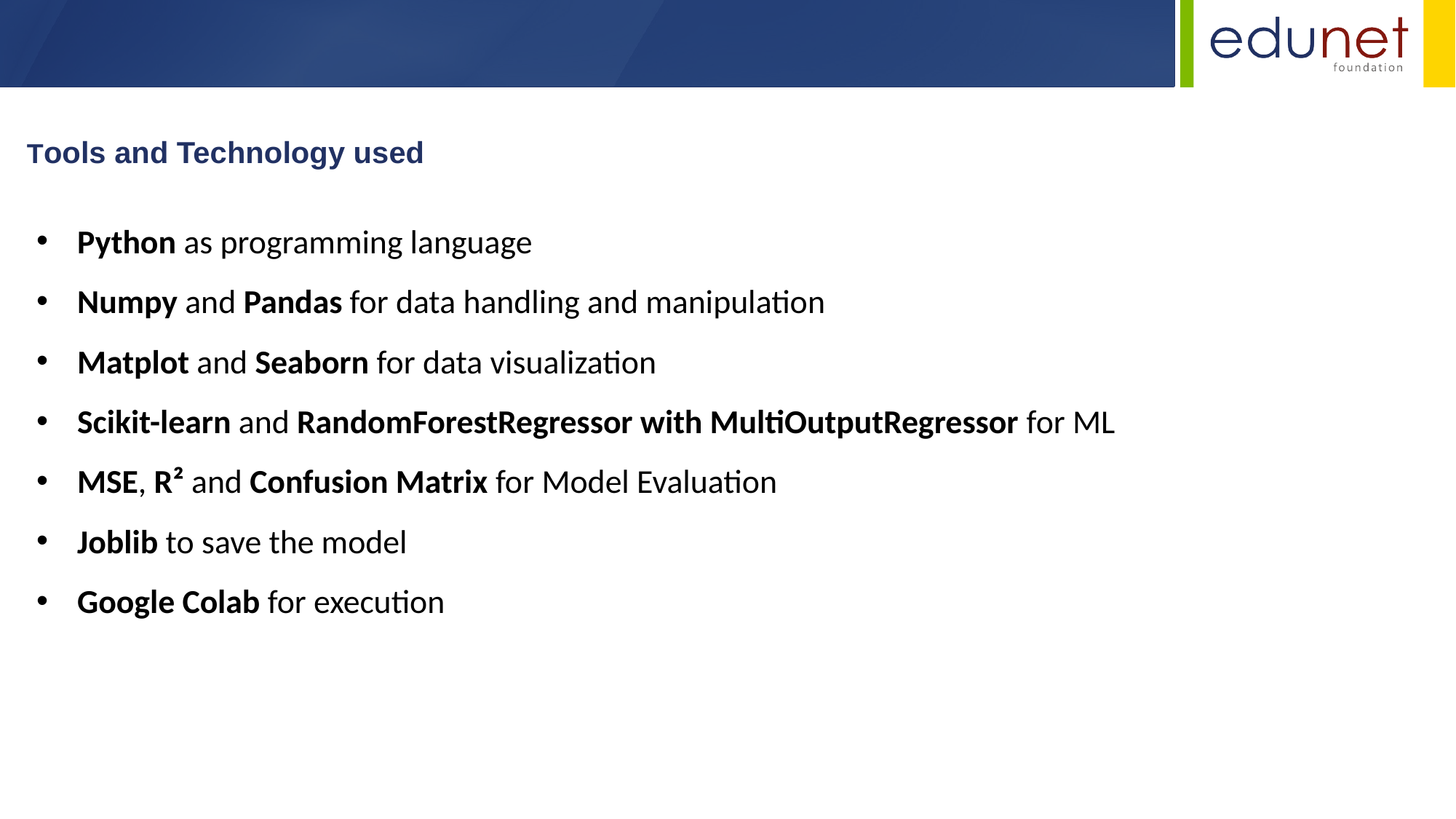

Tools and Technology used
Python as programming language
Numpy and Pandas for data handling and manipulation
Matplot and Seaborn for data visualization
Scikit-learn and RandomForestRegressor with MultiOutputRegressor for ML
MSE, R² and Confusion Matrix for Model Evaluation
Joblib to save the model
Google Colab for execution